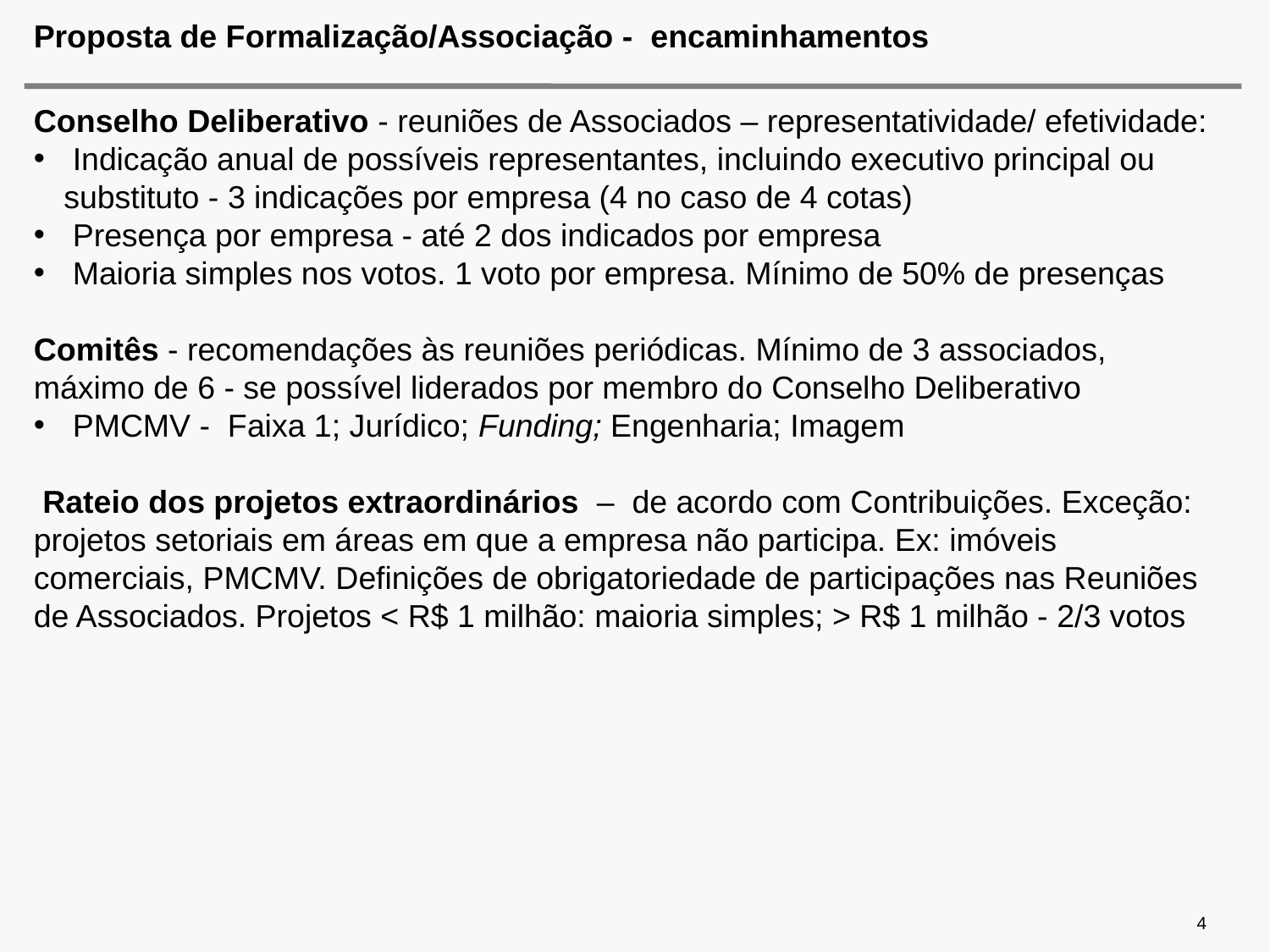

# Proposta de Formalização/Associação -  encaminhamentos

Conselho Deliberativo - reuniões de Associados – representatividade/ efetividade:
 Indicação anual de possíveis representantes, incluindo executivo principal ou substituto - 3 indicações por empresa (4 no caso de 4 cotas)
 Presença por empresa - até 2 dos indicados por empresa
 Maioria simples nos votos. 1 voto por empresa. Mínimo de 50% de presenças

Comitês - recomendações às reuniões periódicas. Mínimo de 3 associados, máximo de 6 - se possível liderados por membro do Conselho Deliberativo
 PMCMV -  Faixa 1; Jurídico; Funding; Engenharia; Imagem

 Rateio dos projetos extraordinários  –  de acordo com Contribuições. Exceção: projetos setoriais em áreas em que a empresa não participa. Ex: imóveis comerciais, PMCMV. Definições de obrigatoriedade de participações nas Reuniões de Associados. Projetos < R$ 1 milhão: maioria simples; > R$ 1 milhão - 2/3 votos

4